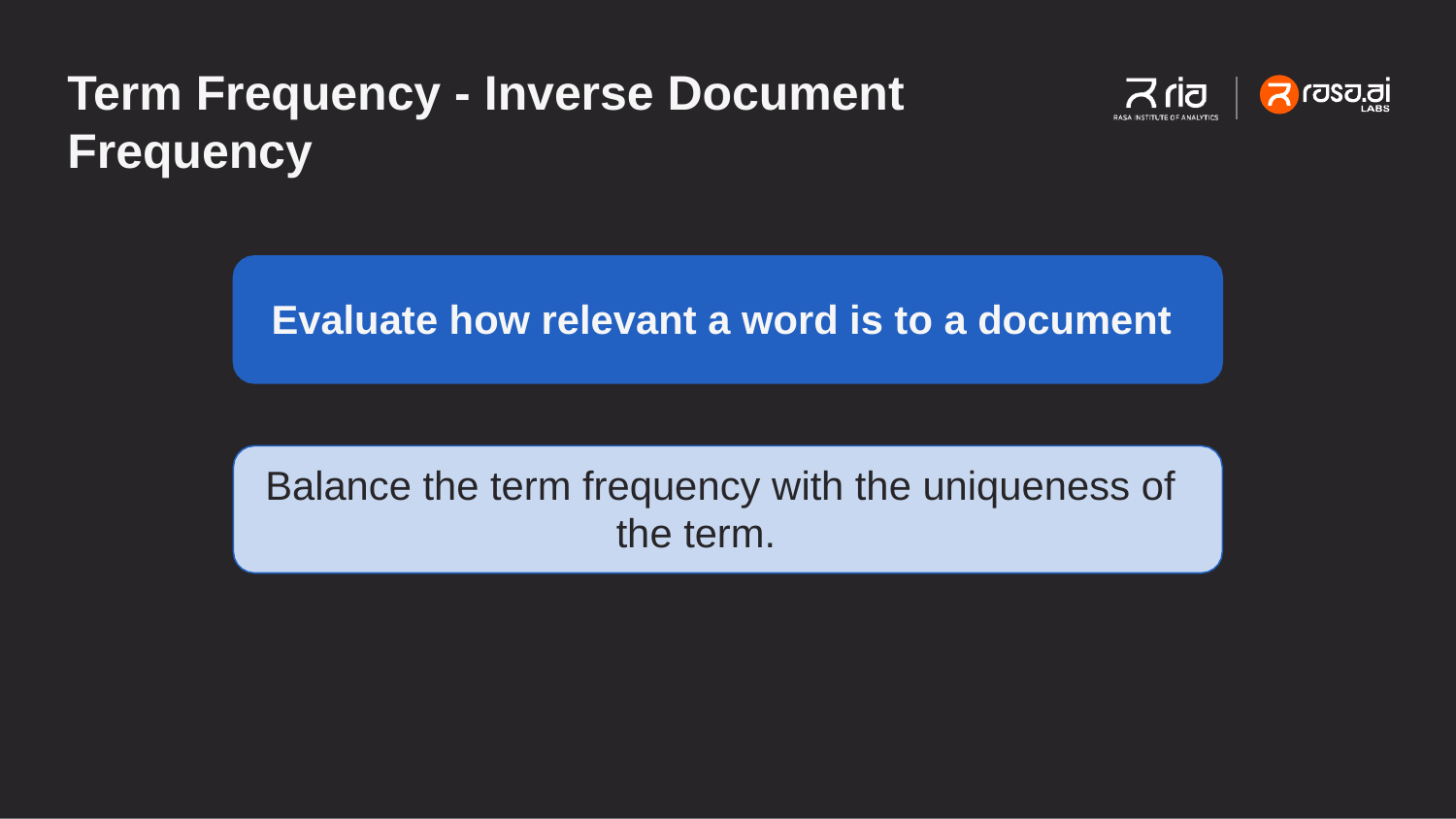

# Term Frequency - Inverse Document Frequency

Evaluate how relevant a word is to a document

Balance the term frequency with the uniqueness of the term.